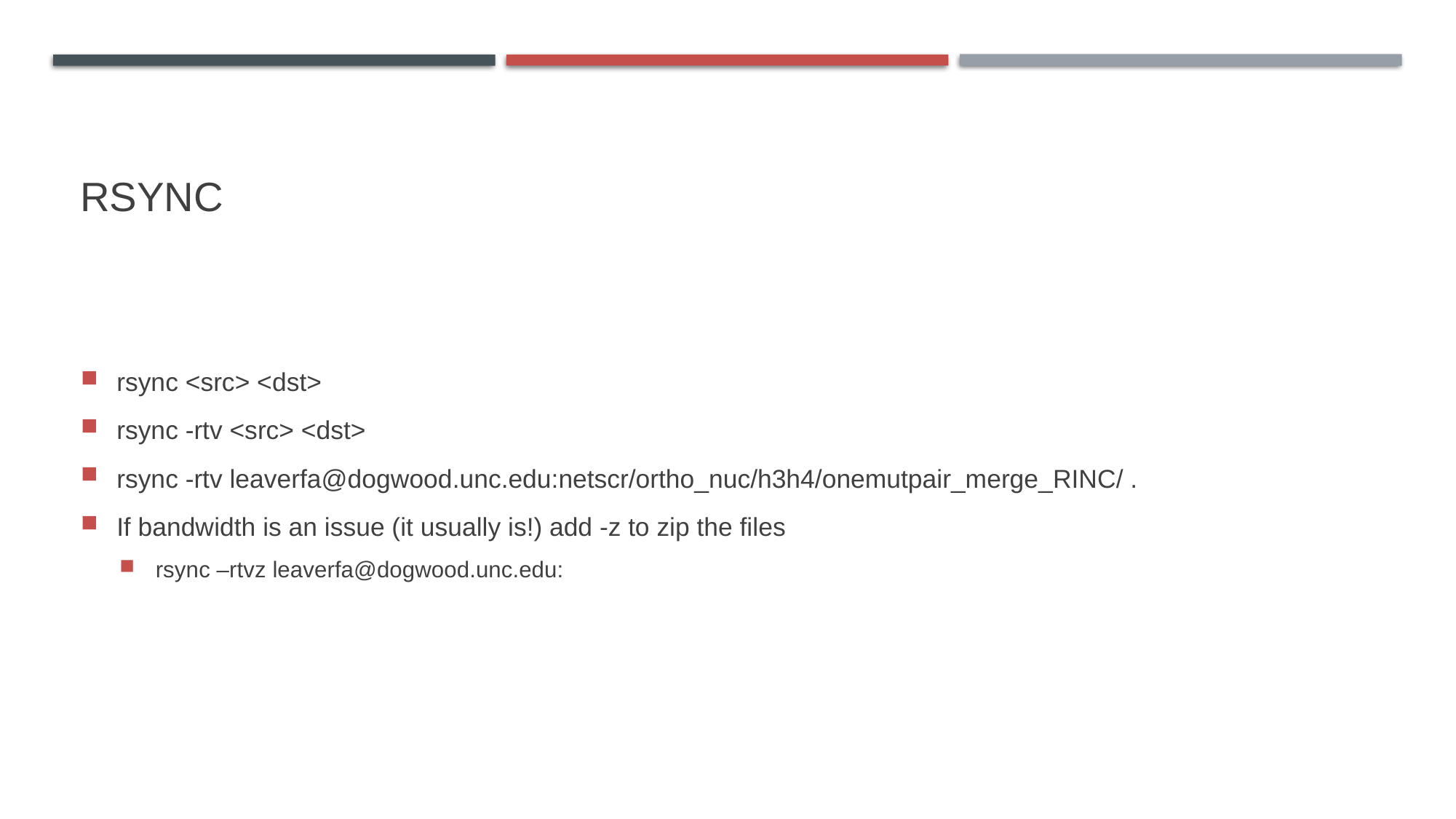

# RSYNC
rsync <src> <dst>
rsync -rtv <src> <dst>
rsync -rtv leaverfa@dogwood.unc.edu:netscr/ortho_nuc/h3h4/onemutpair_merge_RINC/ .
If bandwidth is an issue (it usually is!) add -z to zip the files
rsync –rtvz leaverfa@dogwood.unc.edu: